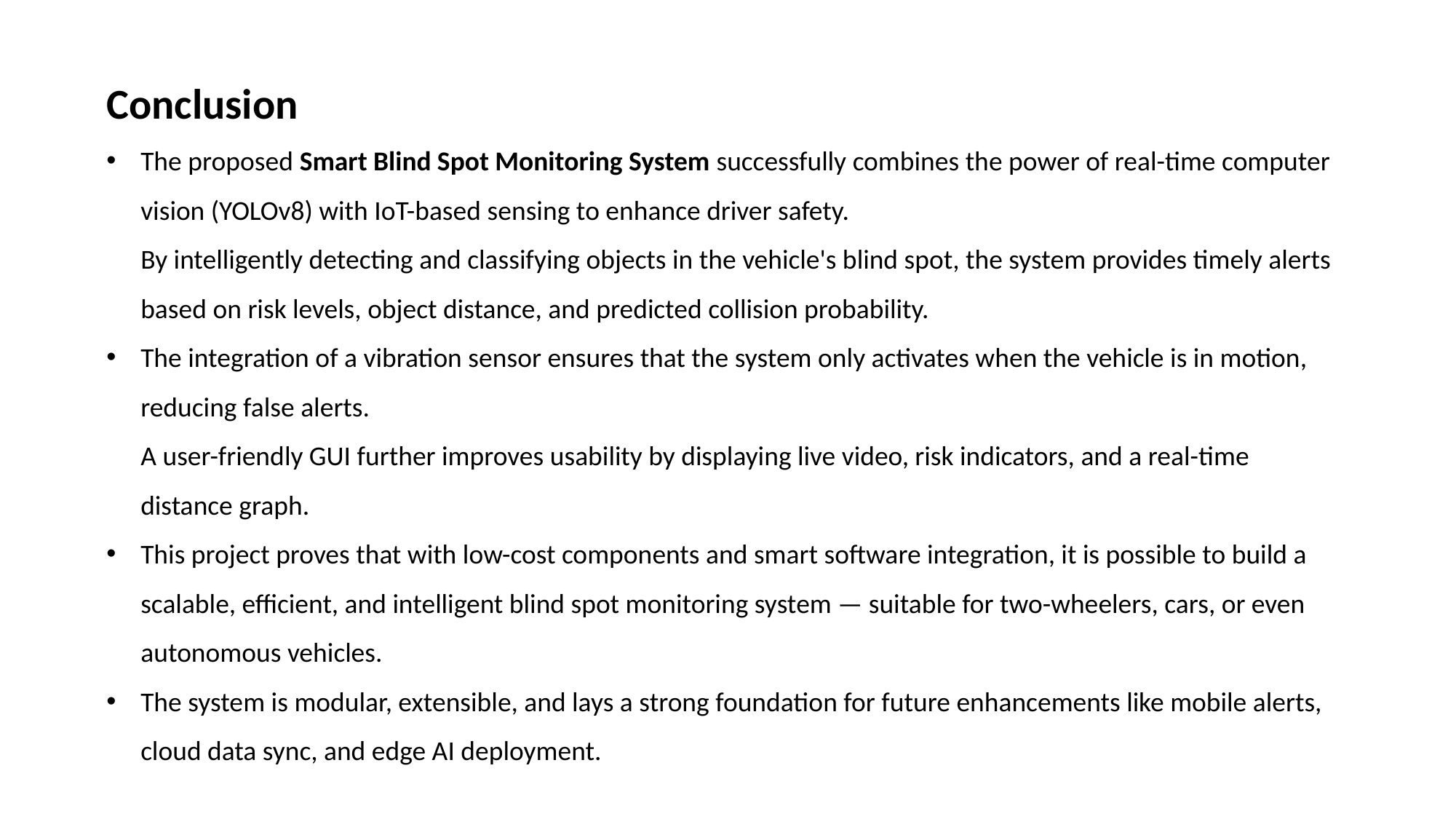

Conclusion
The proposed Smart Blind Spot Monitoring System successfully combines the power of real-time computer vision (YOLOv8) with IoT-based sensing to enhance driver safety.
By intelligently detecting and classifying objects in the vehicle's blind spot, the system provides timely alerts based on risk levels, object distance, and predicted collision probability.
The integration of a vibration sensor ensures that the system only activates when the vehicle is in motion, reducing false alerts.
A user-friendly GUI further improves usability by displaying live video, risk indicators, and a real-time distance graph.
This project proves that with low-cost components and smart software integration, it is possible to build a scalable, efficient, and intelligent blind spot monitoring system — suitable for two-wheelers, cars, or even autonomous vehicles.
The system is modular, extensible, and lays a strong foundation for future enhancements like mobile alerts, cloud data sync, and edge AI deployment.